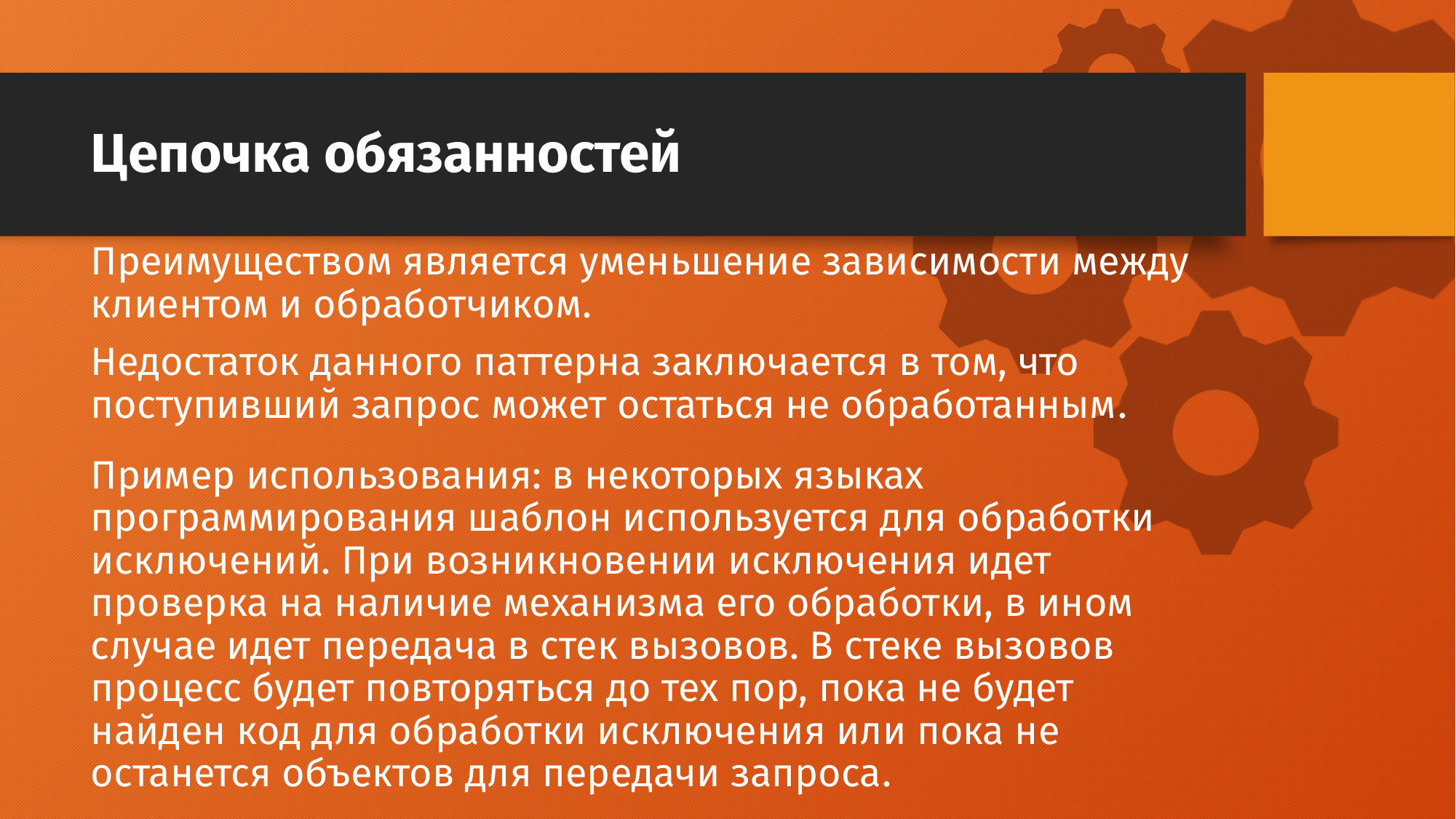

# Цепочка обязанностей
Преимуществом является уменьшение зависимости между клиентом и обработчиком.
Недостаток данного паттерна заключается в том, что поступивший запрос может остаться не обработанным.
Пример использования: в некоторых языках программирования шаблон используется для обработки исключений. При возникновении исключения идет проверка на наличие механизма его обработки, в ином случае идет передача в стек вызовов. В стеке вызовов процесс будет повторяться до тех пор, пока не будет найден код для обработки исключения или пока не останется объектов для передачи запроса.